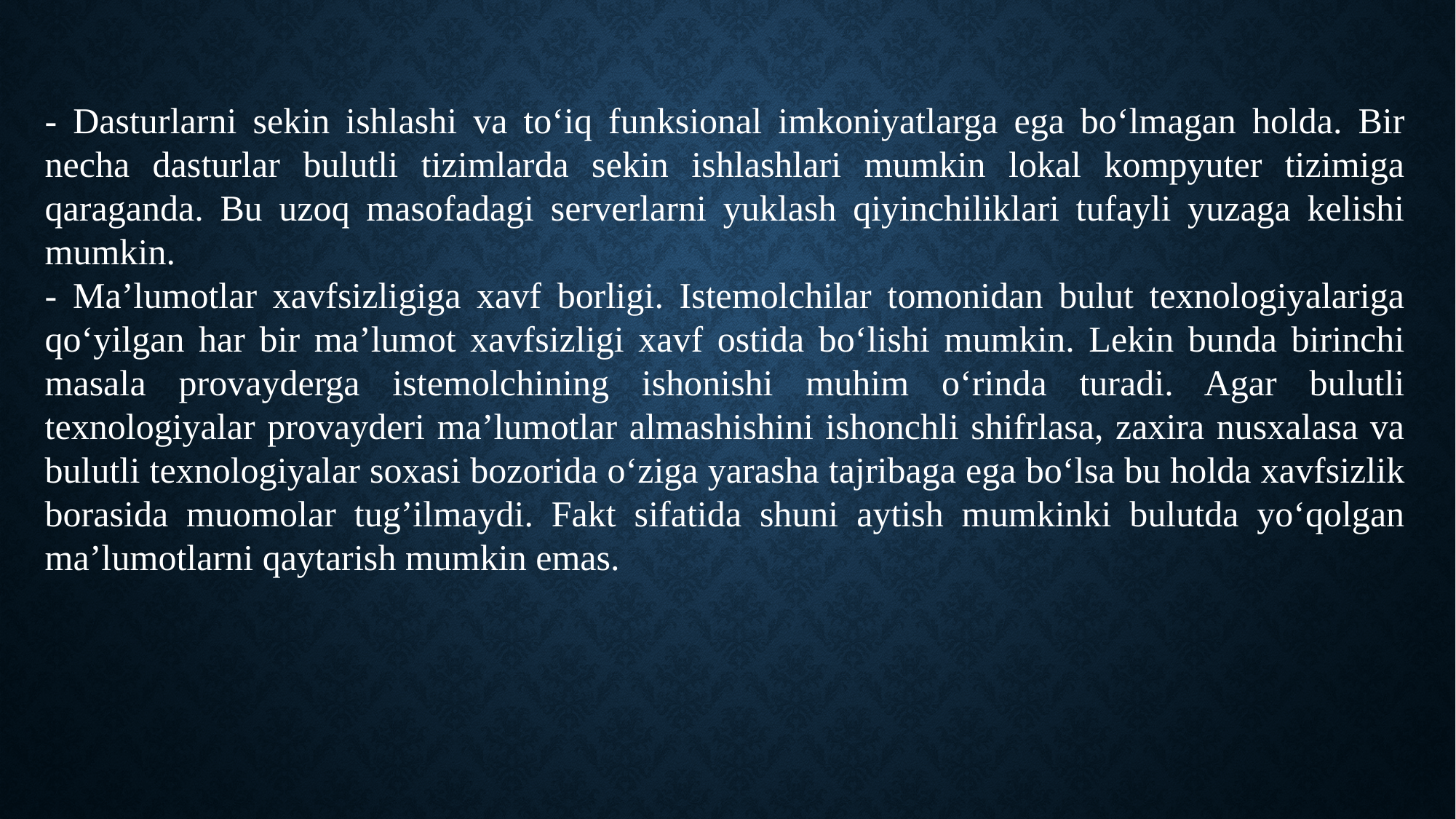

- Dasturlarni sekin ishlashi va toʻiq funksional imkoniyatlarga ega boʻlmagan holda. Bir necha dasturlar bulutli tizimlarda sekin ishlashlari mumkin lokal kompyuter tizimiga qaraganda. Bu uzoq masofadagi serverlarni yuklash qiyinchiliklari tufayli yuzaga kelishi mumkin.
- Ma’lumotlar xavfsizligiga xavf borligi. Istemolchilar tomonidan bulut texnologiyalariga qoʻyilgan har bir ma’lumot xavfsizligi xavf ostida boʻlishi mumkin. Lekin bunda birinchi masala provayderga istemolchining ishonishi muhim oʻrinda turadi. Agar bulutli texnologiyalar provayderi ma’lumotlar almashishini ishonchli shifrlasa, zaxira nusxalasa va bulutli texnologiyalar soxasi bozorida oʻziga yarasha tajribaga ega boʻlsa bu holda xavfsizlik borasida muomolar tug’ilmaydi. Fakt sifatida shuni aytish mumkinki bulutda yoʻqolgan ma’lumotlarni qaytarish mumkin emas.